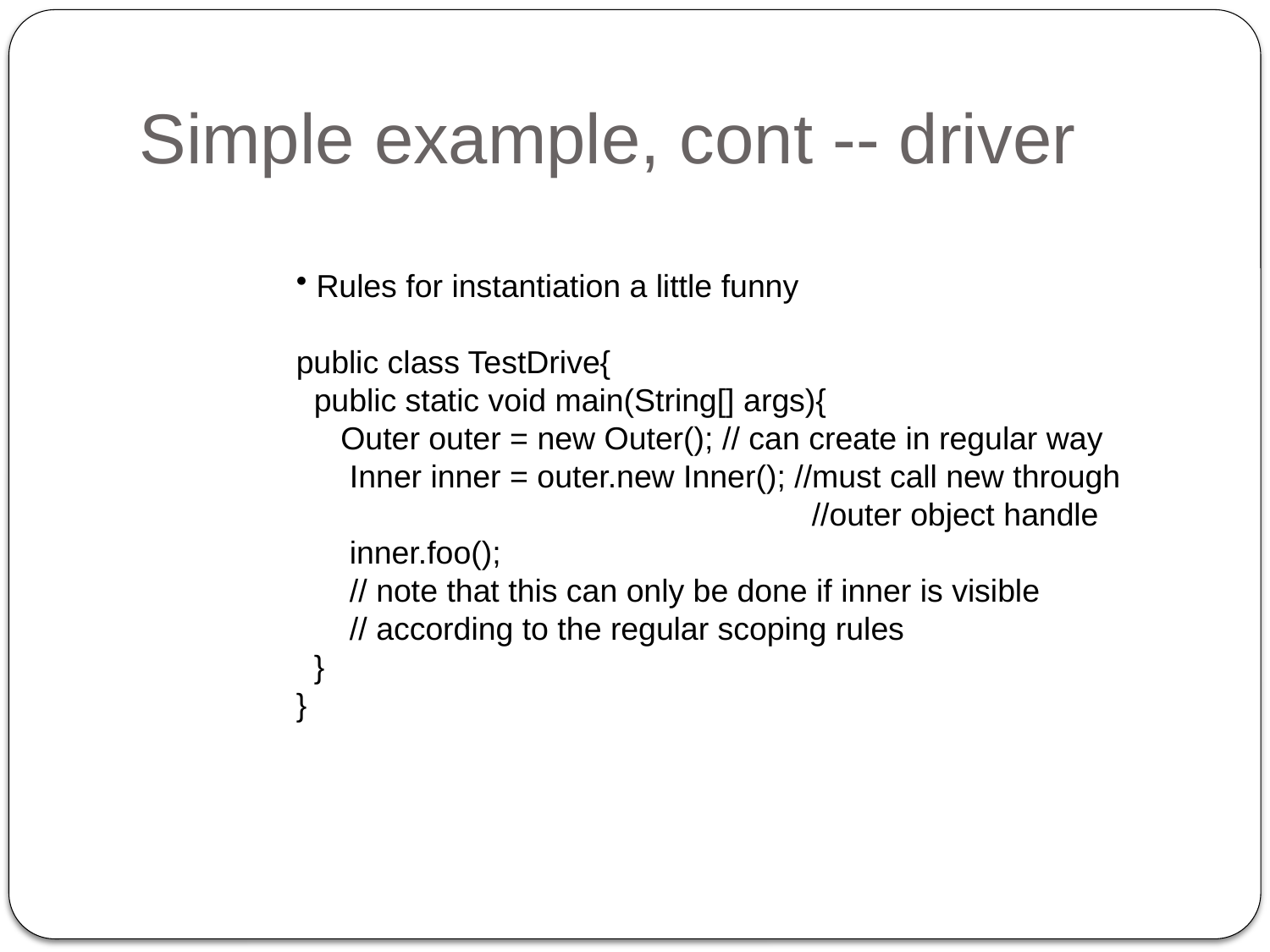

# Simple example, cont -- driver
 Rules for instantiation a little funny

public class TestDrive{
  public static void main(String[] args){
     Outer outer = new Outer(); // can create in regular way
      Inner inner = outer.new Inner(); //must call new through
                                                          //outer object handle
      inner.foo();
      // note that this can only be done if inner is visible
      // according to the regular scoping rules
  }
}